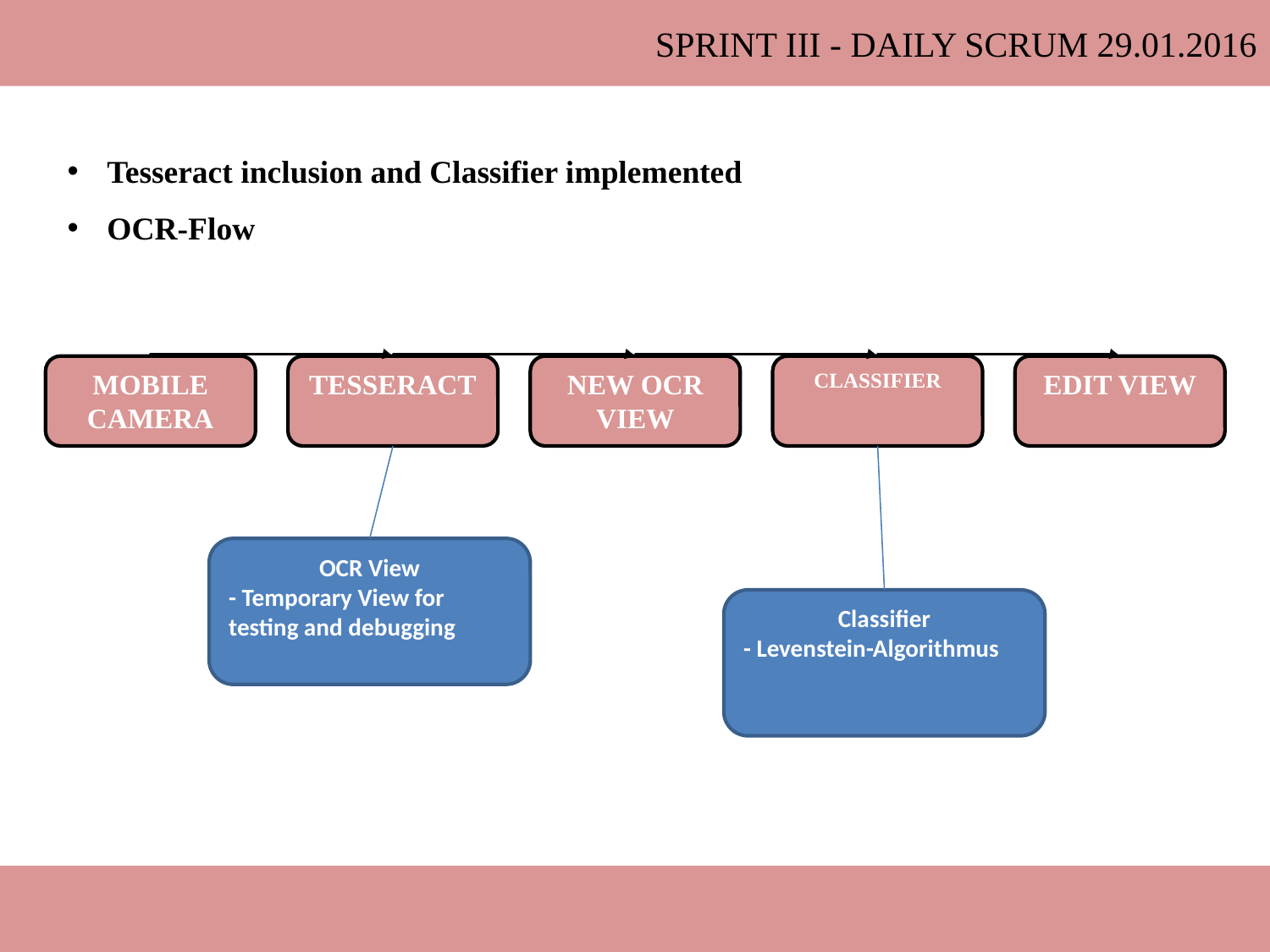

Sprint III - Daily Scrum 29.01.2016
Tesseract inclusion and Classifier implemented
OCR-Flow
Mobile Camera
Tesseract
New OCR View
Classifier
Edit View
OCR View
- Temporary View for testing and debugging
Classifier
- Levenstein-Algorithmus